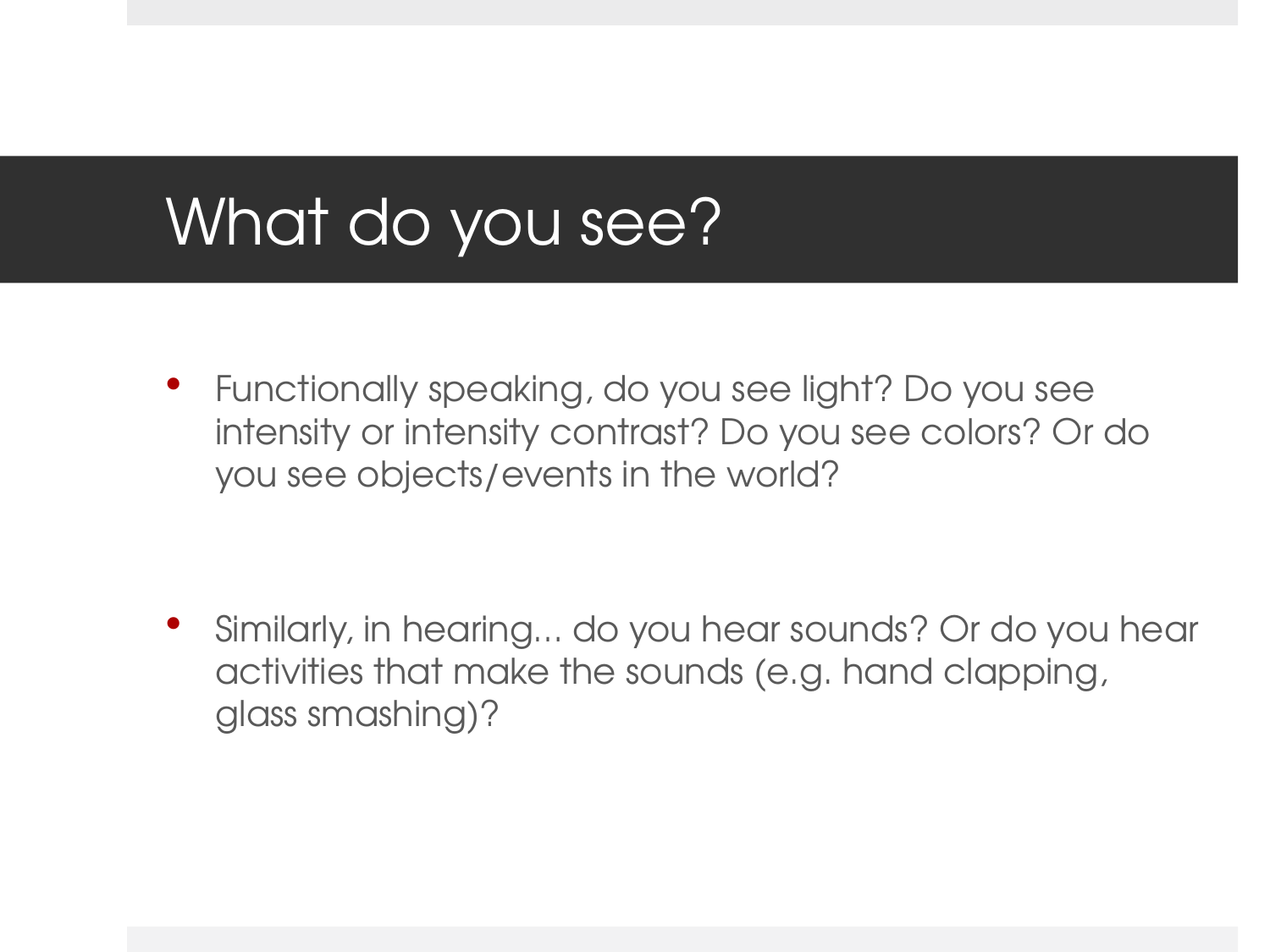

# What do you see?
Functionally speaking, do you see light? Do you see intensity or intensity contrast? Do you see colors? Or do you see objects/events in the world?

Similarly, in hearing… do you hear sounds? Or do you hear activities that make the sounds (e.g. hand clapping, glass smashing)?